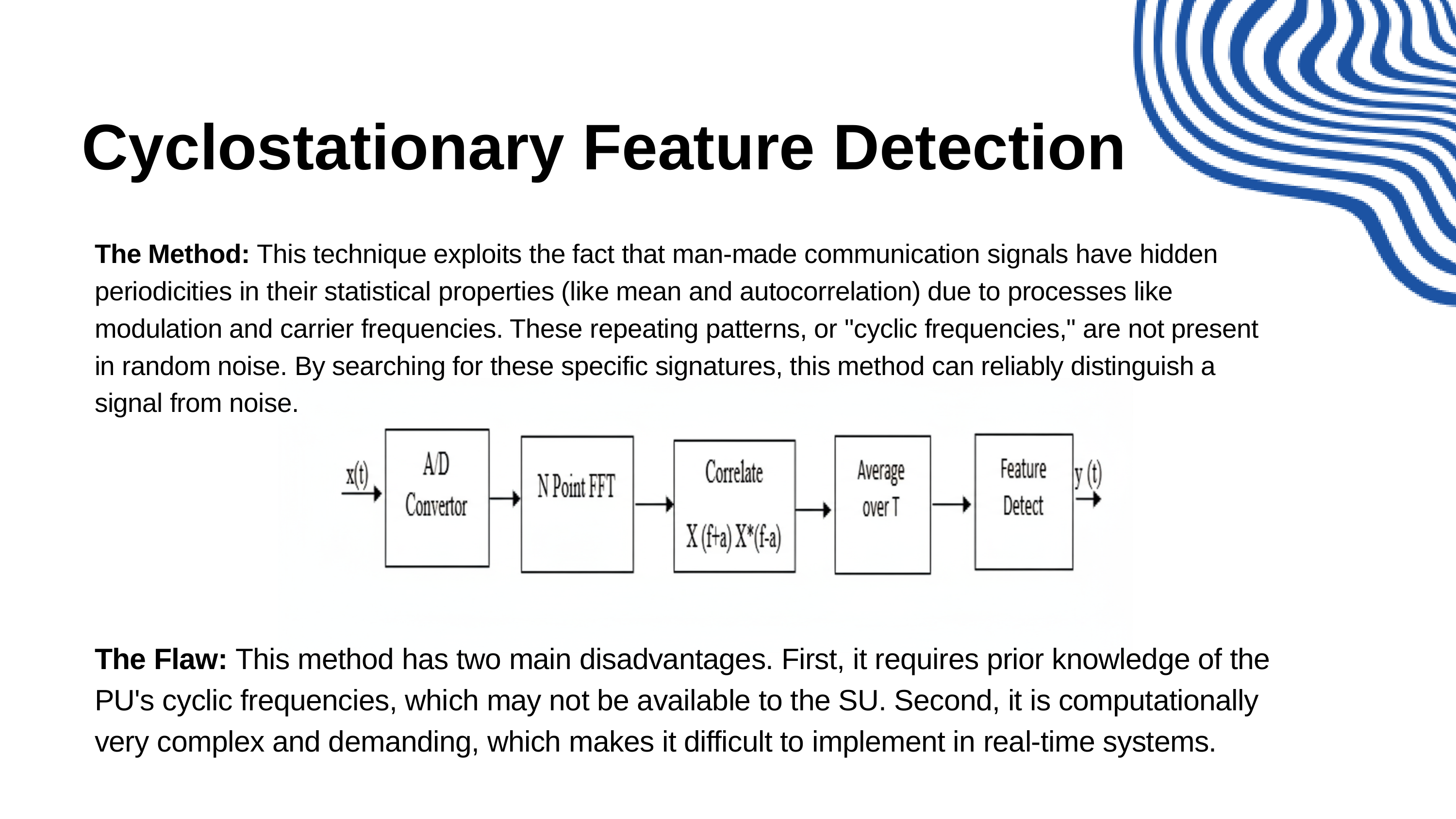

Cyclostationary Feature Detection
The Method: This technique exploits the fact that man-made communication signals have hidden periodicities in their statistical properties (like mean and autocorrelation) due to processes like modulation and carrier frequencies. These repeating patterns, or "cyclic frequencies," are not present in random noise. By searching for these specific signatures, this method can reliably distinguish a signal from noise.

The Flaw: This method has two main disadvantages. First, it requires prior knowledge of the PU's cyclic frequencies, which may not be available to the SU. Second, it is computationally very complex and demanding, which makes it difficult to implement in real-time systems.